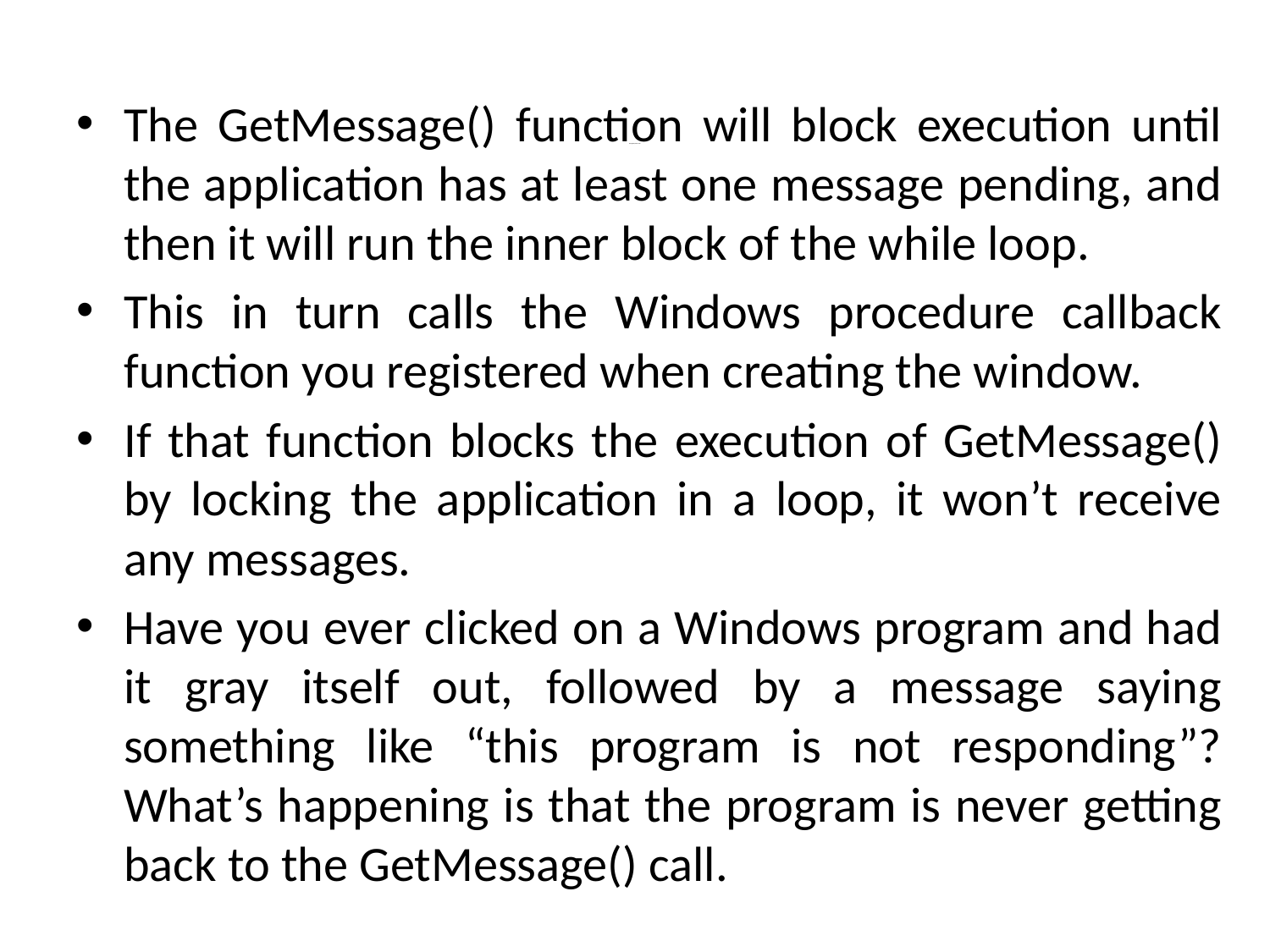

The GetMessage() function will block execution until the application has at least one message pending, and then it will run the inner block of the while loop.
This in turn calls the Windows procedure callback function you registered when creating the window.
If that function blocks the execution of GetMessage() by locking the application in a loop, it won’t receive any messages.
Have you ever clicked on a Windows program and had it gray itself out, followed by a message saying something like “this program is not responding”? What’s happening is that the program is never getting back to the GetMessage() call.
# Playing Nicely with the OS